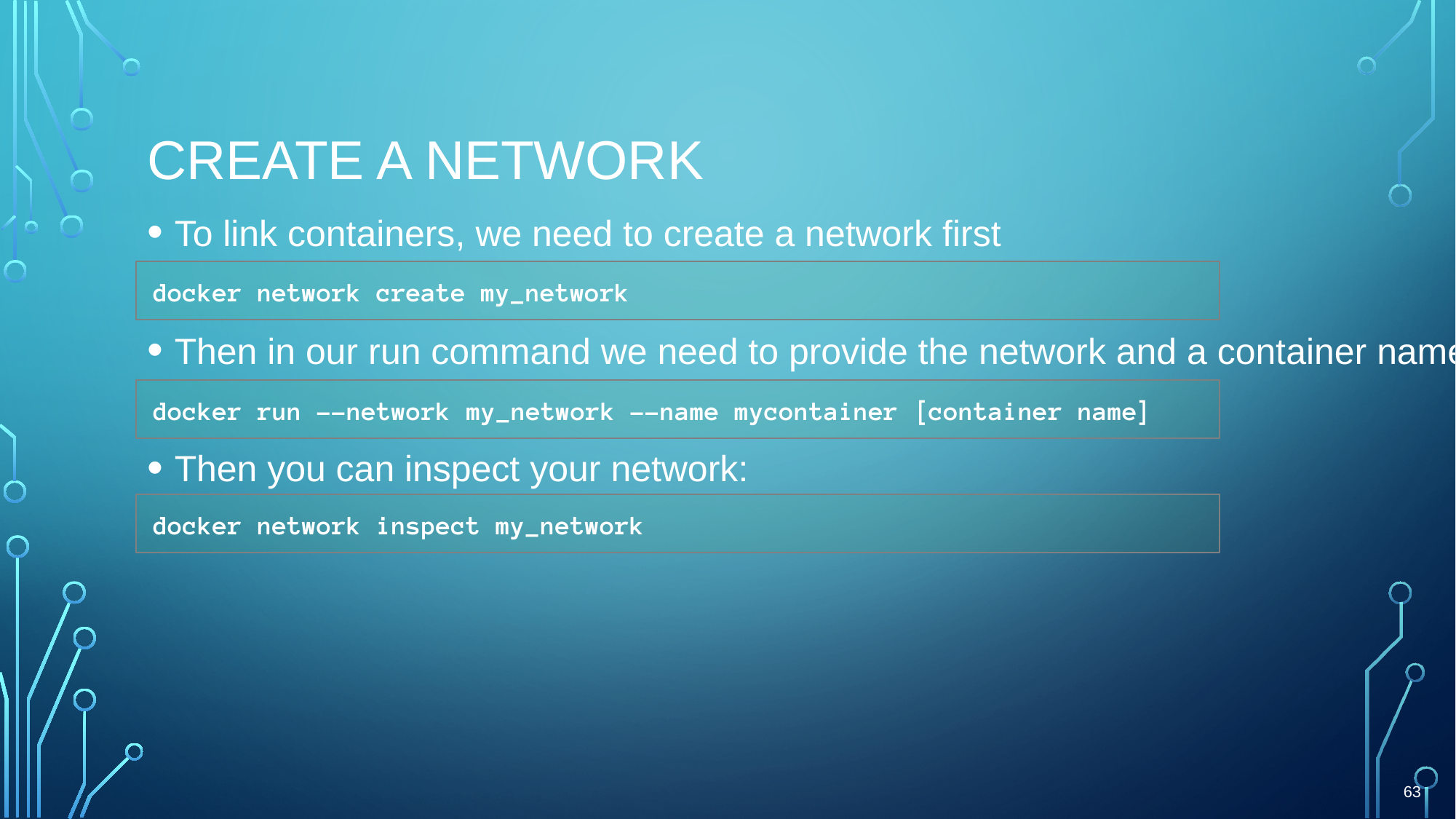

# Create a network
To link containers, we need to create a network first

Then in our run command we need to provide the network and a container name:

Then you can inspect your network:

docker network create my_network
docker run --network my_network --name mycontainer [container name]
docker network inspect my_network
63